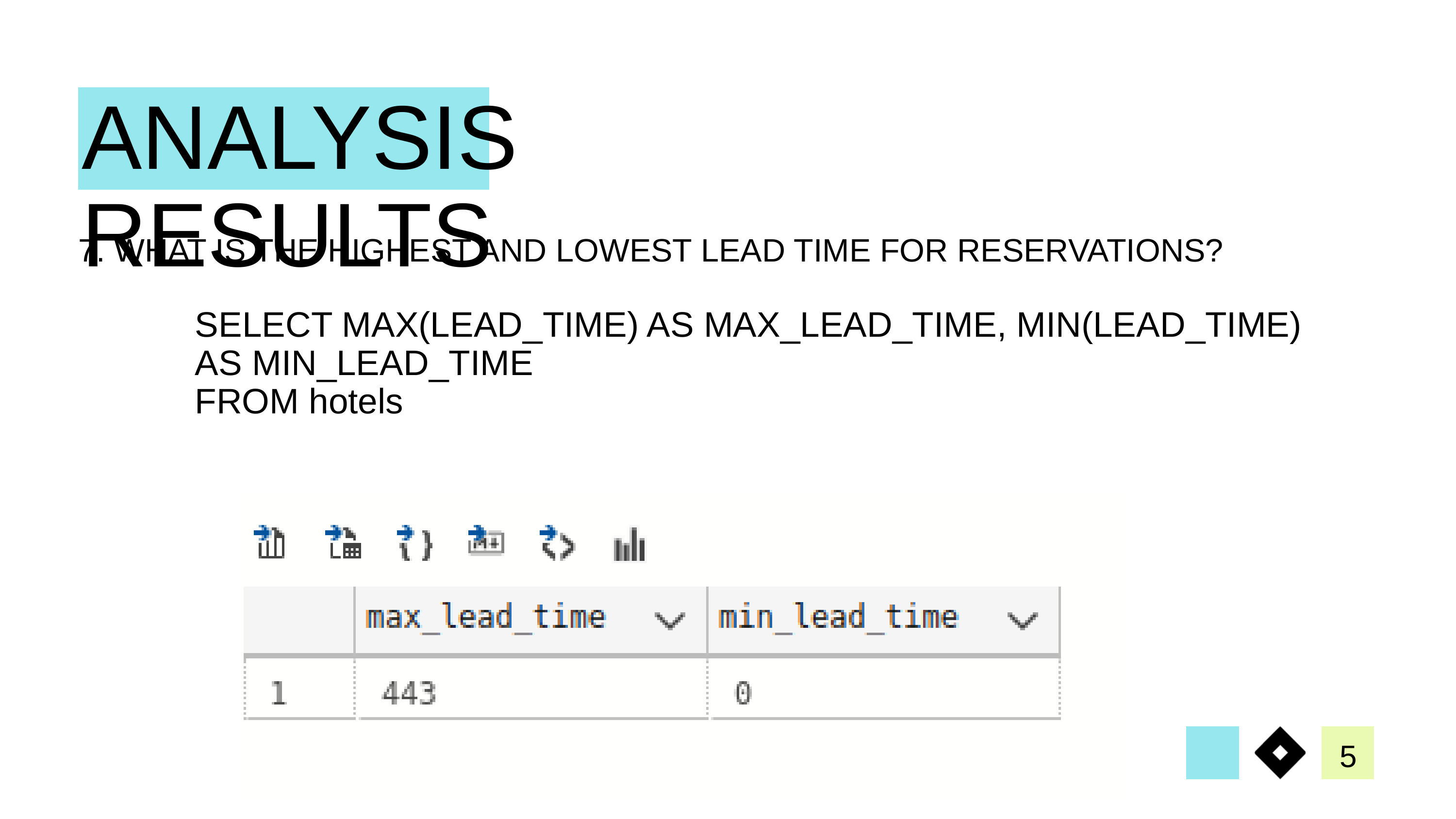

ANALYSIS RESULTS
7. WHAT IS THE HIGHEST AND LOWEST LEAD TIME FOR RESERVATIONS?
SELECT MAX(LEAD_TIME) AS MAX_LEAD_TIME, MIN(LEAD_TIME) AS MIN_LEAD_TIME
FROM hotels

5